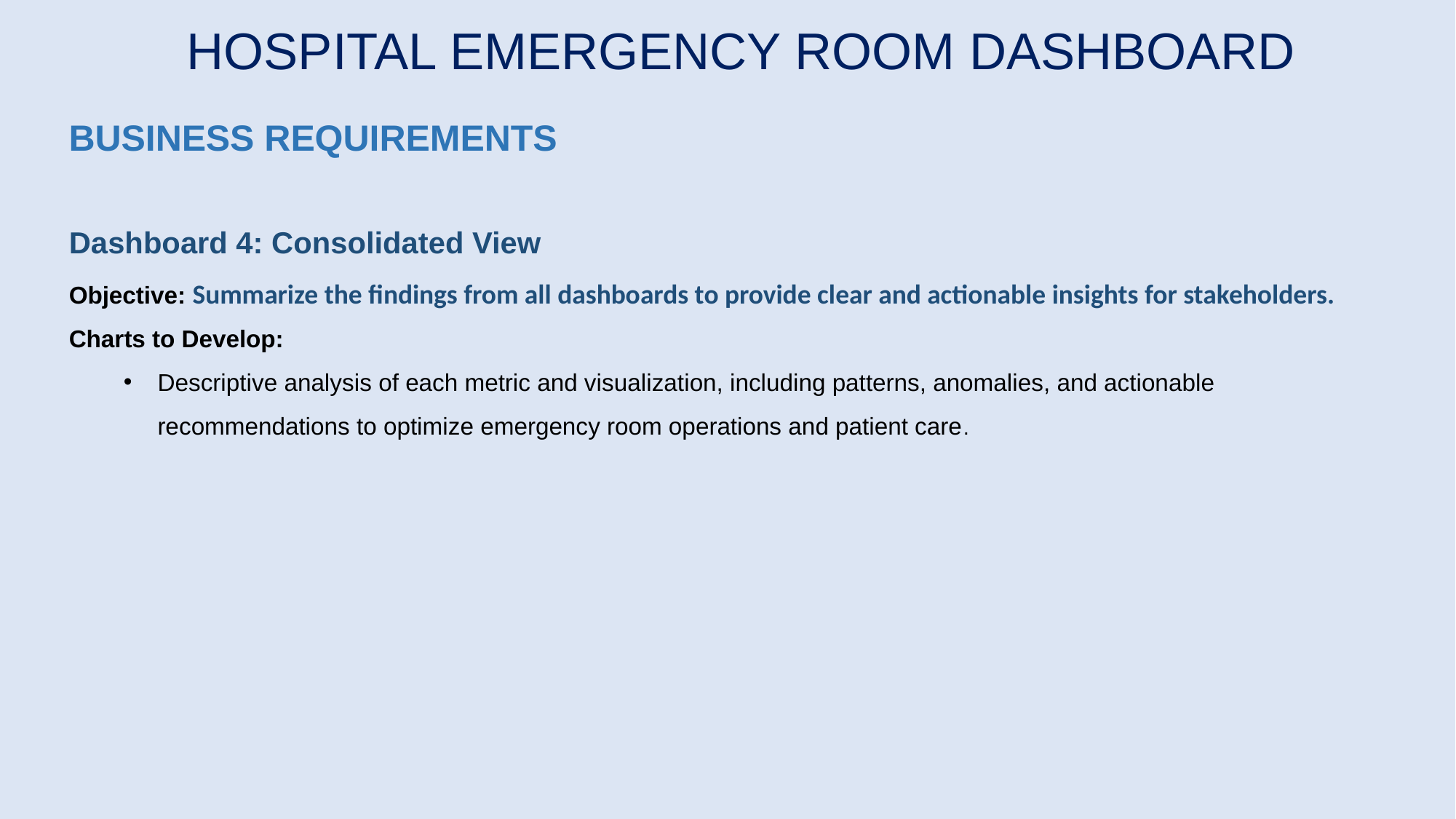

HOSPITAL EMERGENCY ROOM DASHBOARD
BUSINESS REQUIREMENTS
Dashboard 4: Consolidated View
Objective: Summarize the findings from all dashboards to provide clear and actionable insights for stakeholders.
Charts to Develop:
Descriptive analysis of each metric and visualization, including patterns, anomalies, and actionable recommendations to optimize emergency room operations and patient care.